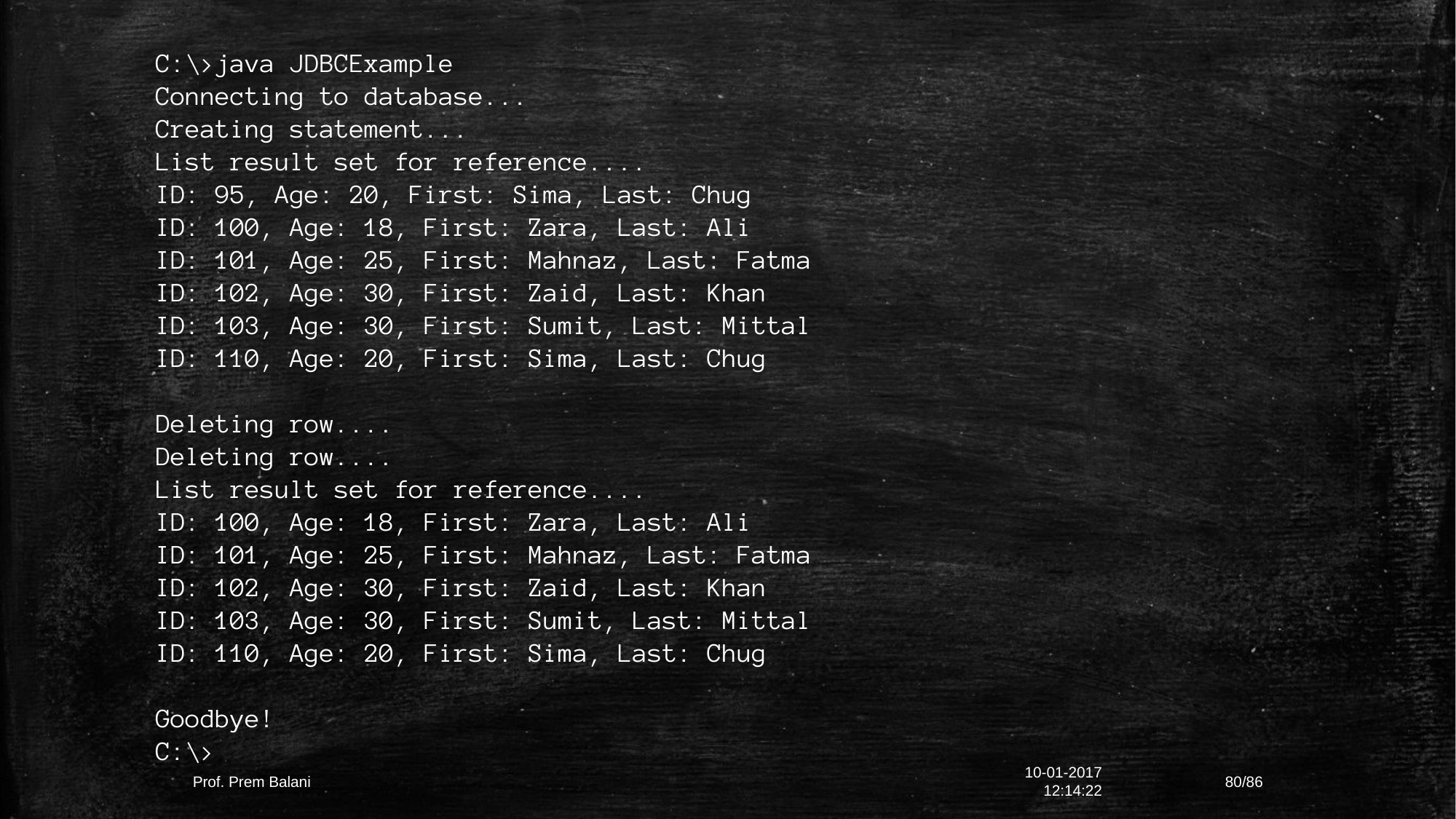

C:\>java JDBCExample
Connecting to database...
Creating statement...
List result set for reference....
ID: 95, Age: 20, First: Sima, Last: Chug
ID: 100, Age: 18, First: Zara, Last: Ali
ID: 101, Age: 25, First: Mahnaz, Last: Fatma
ID: 102, Age: 30, First: Zaid, Last: Khan
ID: 103, Age: 30, First: Sumit, Last: Mittal
ID: 110, Age: 20, First: Sima, Last: Chug

Deleting row....
Deleting row....
List result set for reference....
ID: 100, Age: 18, First: Zara, Last: Ali
ID: 101, Age: 25, First: Mahnaz, Last: Fatma
ID: 102, Age: 30, First: Zaid, Last: Khan
ID: 103, Age: 30, First: Sumit, Last: Mittal
ID: 110, Age: 20, First: Sima, Last: Chug

Goodbye!
C:\>
Prof. Prem Balani
10-01-2017 12:14:22
80/86